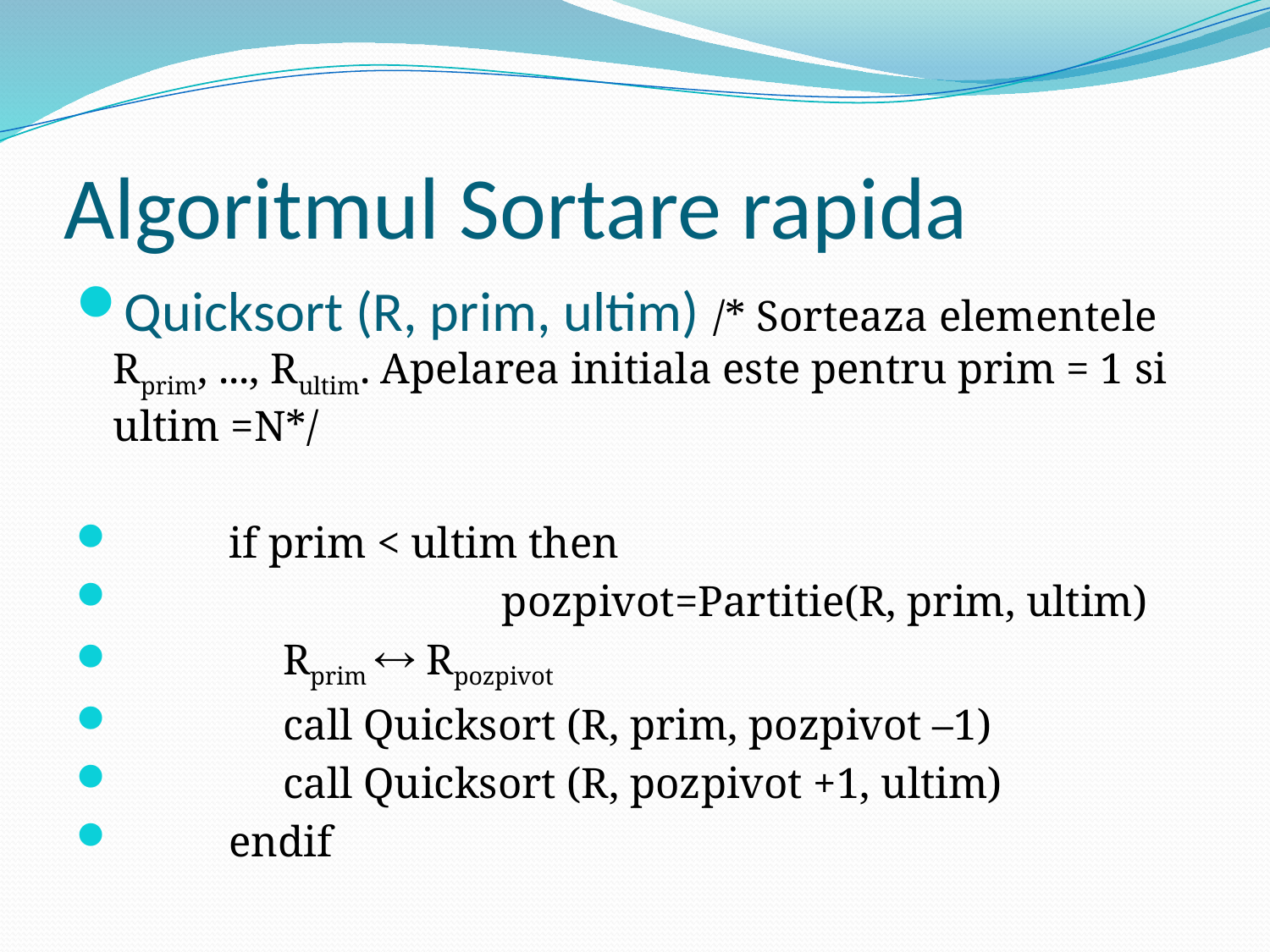

# Algoritmul Sortare rapida
Quicksort (R, prim, ultim) /* Sorteaza elementele Rprim, ..., Rultim. Apelarea initiala este pentru prim = 1 si ultim =N*/

	if prim < ultim then
                                    pozpivot=Partitie(R, prim, ultim)
			     Rprim ↔ Rpozpivot
			     call Quicksort (R, prim, pozpivot –1)
			     call Quicksort (R, pozpivot +1, ultim)
	endif